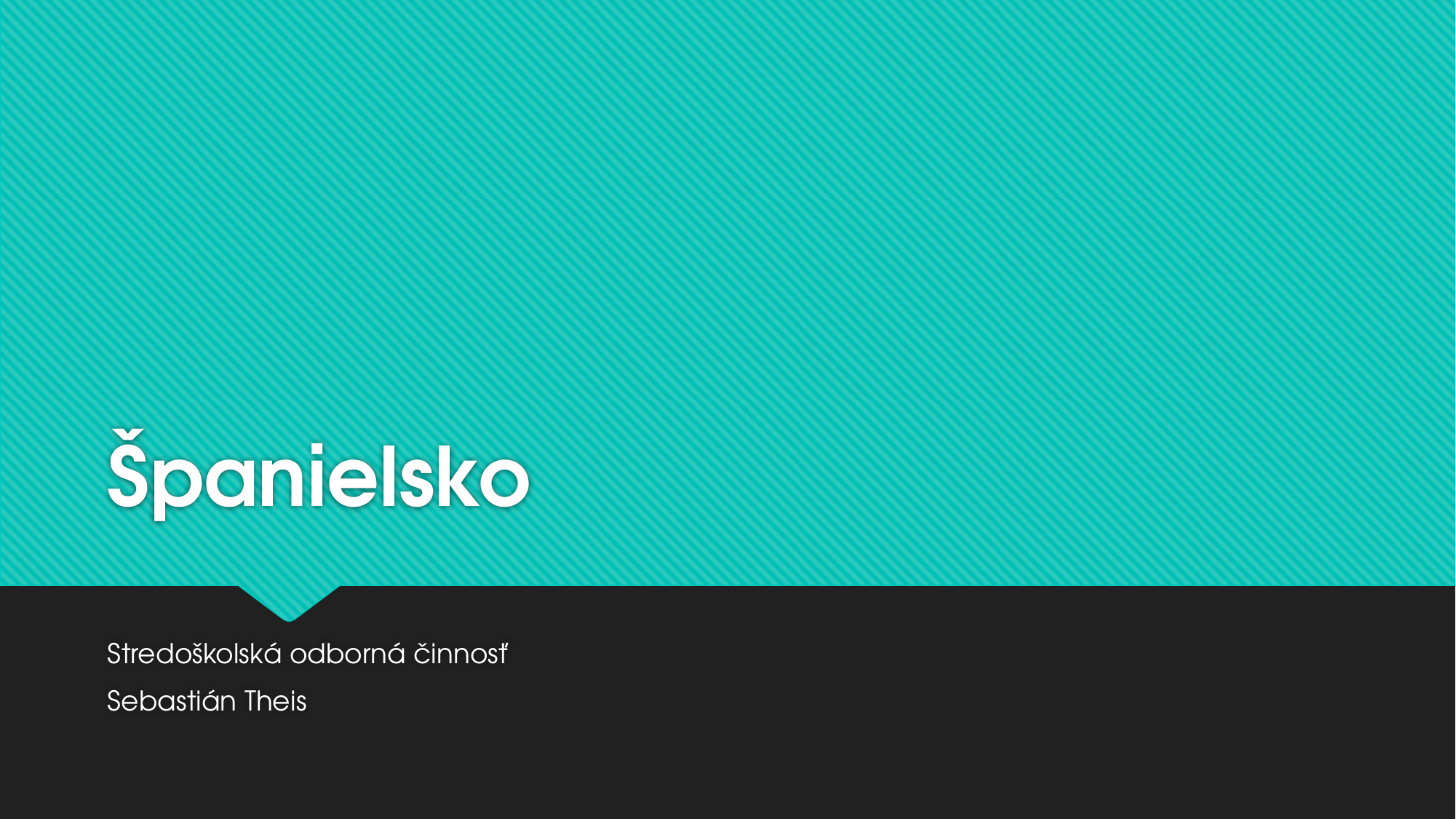

# Španielsko
Stredoškolská odborná činnosť
Sebastián Theis